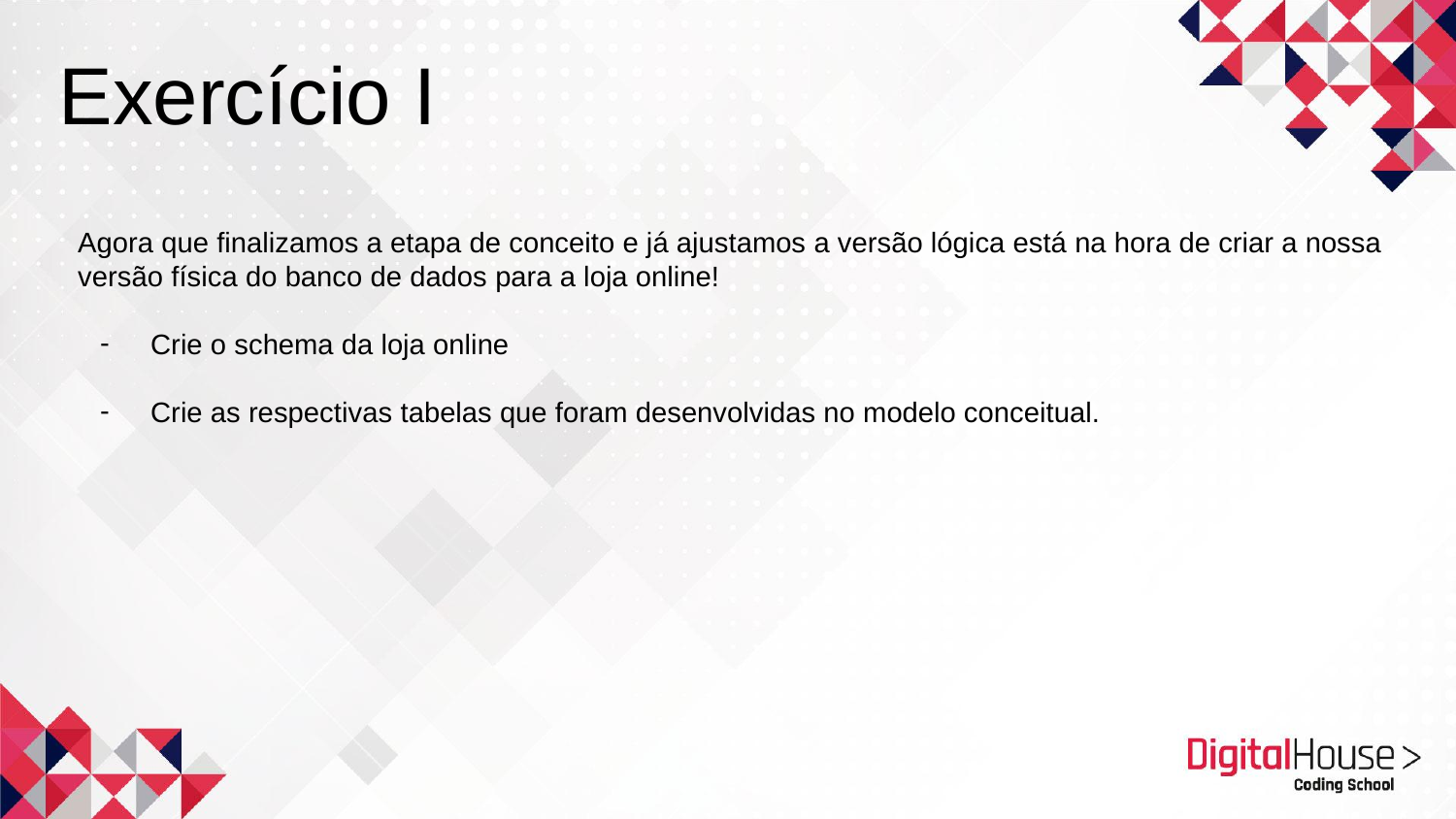

Exercício I
Agora que finalizamos a etapa de conceito e já ajustamos a versão lógica está na hora de criar a nossa versão física do banco de dados para a loja online!

Crie o schema da loja online
Crie as respectivas tabelas que foram desenvolvidas no modelo conceitual.